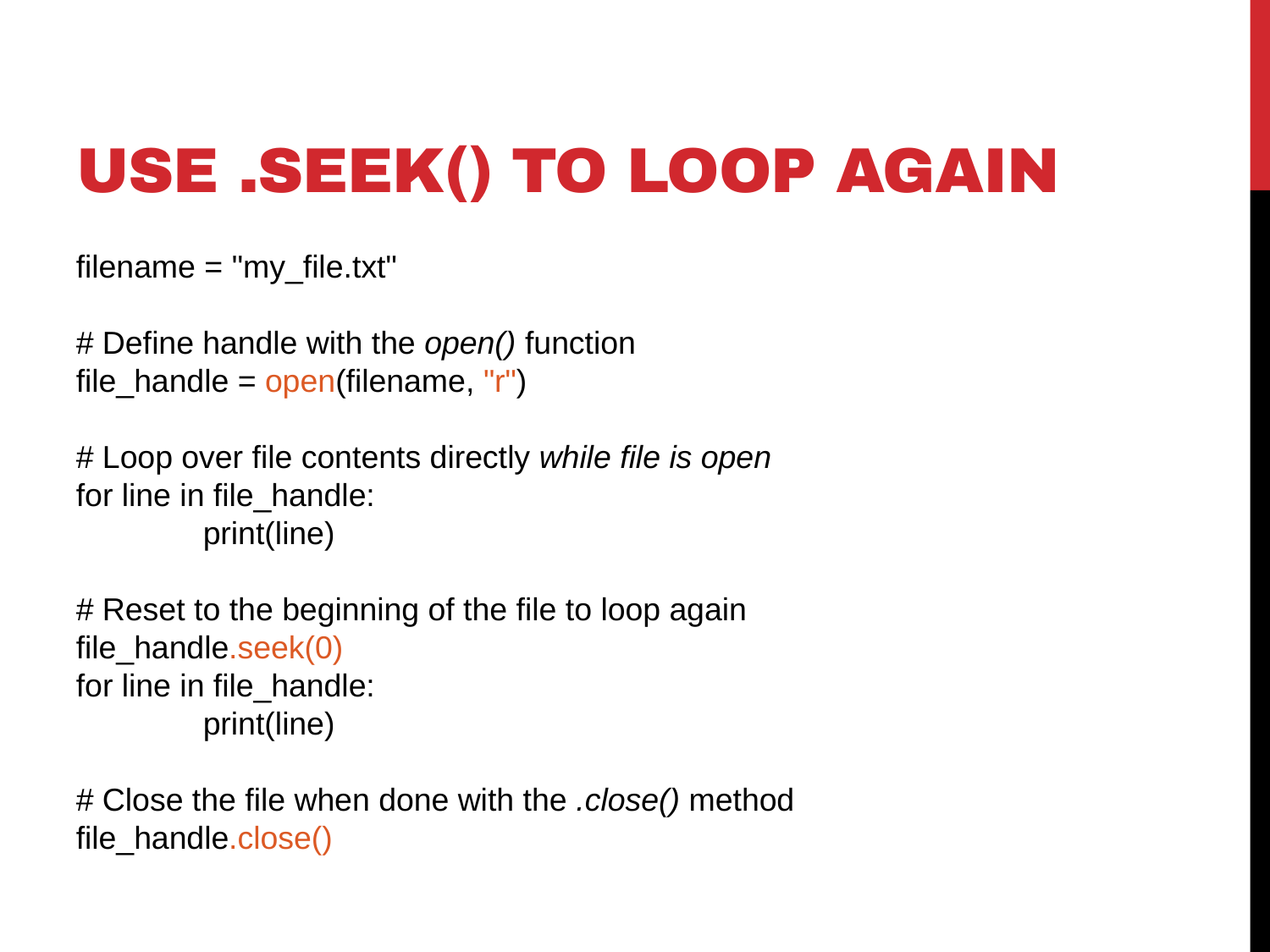

# Use .seek() to loop again
filename = "my_file.txt"

# Define handle with the open() function
file_handle = open(filename, "r")

# Loop over file contents directly while file is open
for line in file_handle:
	print(line)

# Reset to the beginning of the file to loop again
file_handle.seek(0)
for line in file_handle:
	print(line)

# Close the file when done with the .close() method
file_handle.close()